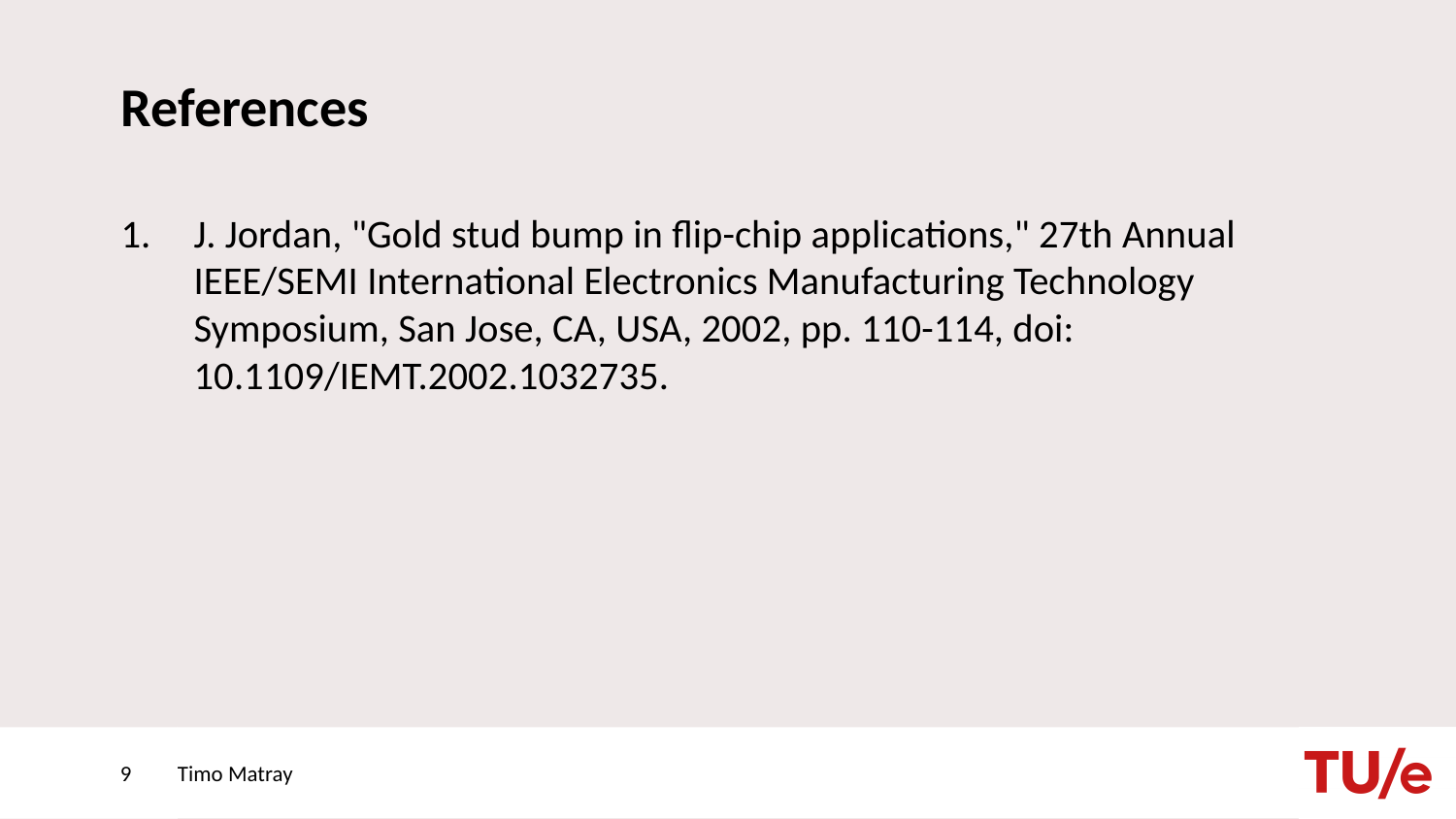

# References
J. Jordan, "Gold stud bump in flip-chip applications," 27th Annual IEEE/SEMI International Electronics Manufacturing Technology Symposium, San Jose, CA, USA, 2002, pp. 110-114, doi: 10.1109/IEMT.2002.1032735.
9
Timo Matray